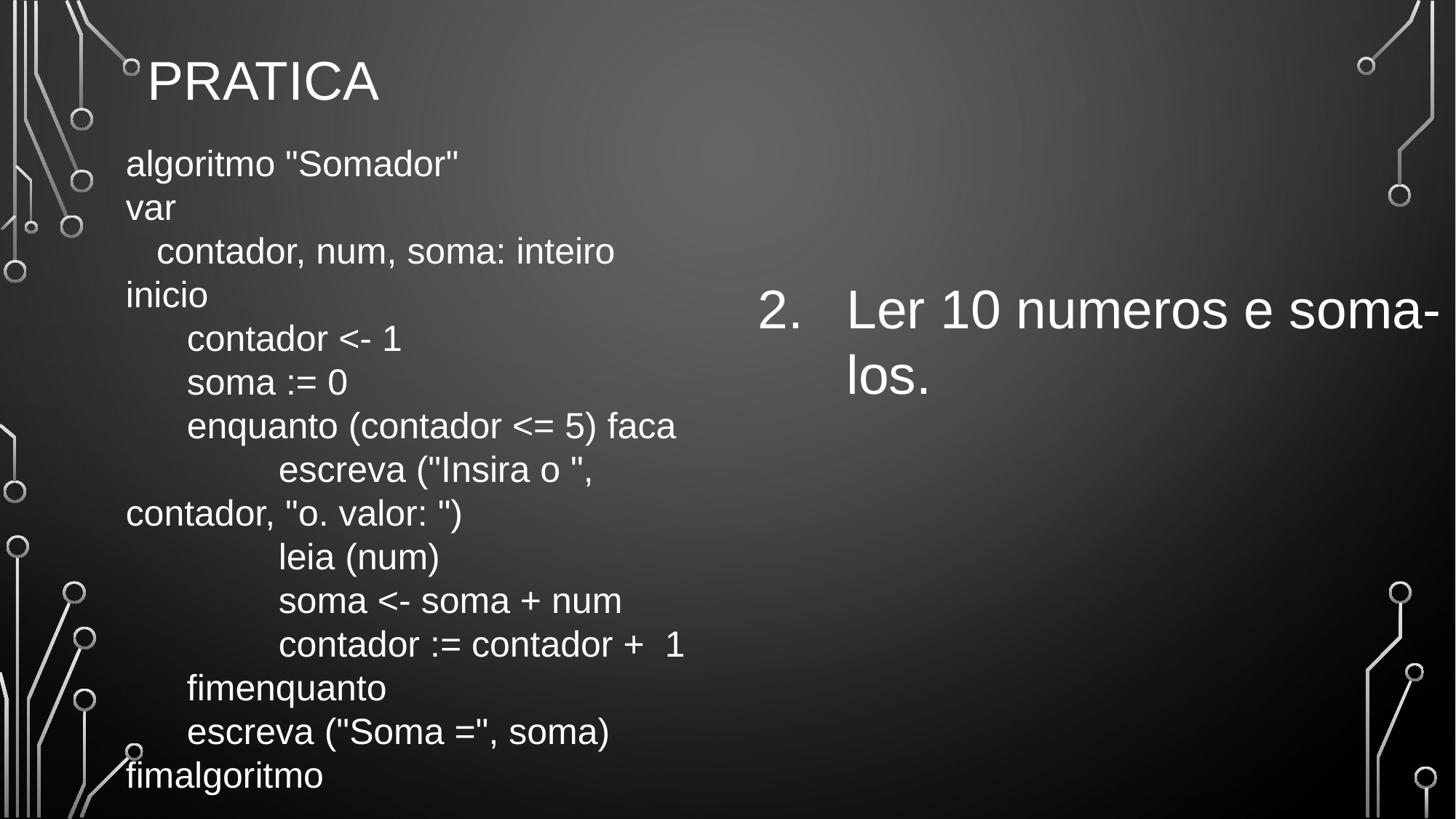

# Pratica
algoritmo "Somador"
var
   contador, num, soma: inteiro
inicio
      contador <- 1
      soma := 0
      enquanto (contador <= 5) faca
               escreva ("Insira o ", contador, "o. valor: ")
               leia (num)
               soma <- soma + num
               contador := contador +  1
      fimenquanto
      escreva ("Soma =", soma)
fimalgoritmo
Ler 10 numeros e soma-los.